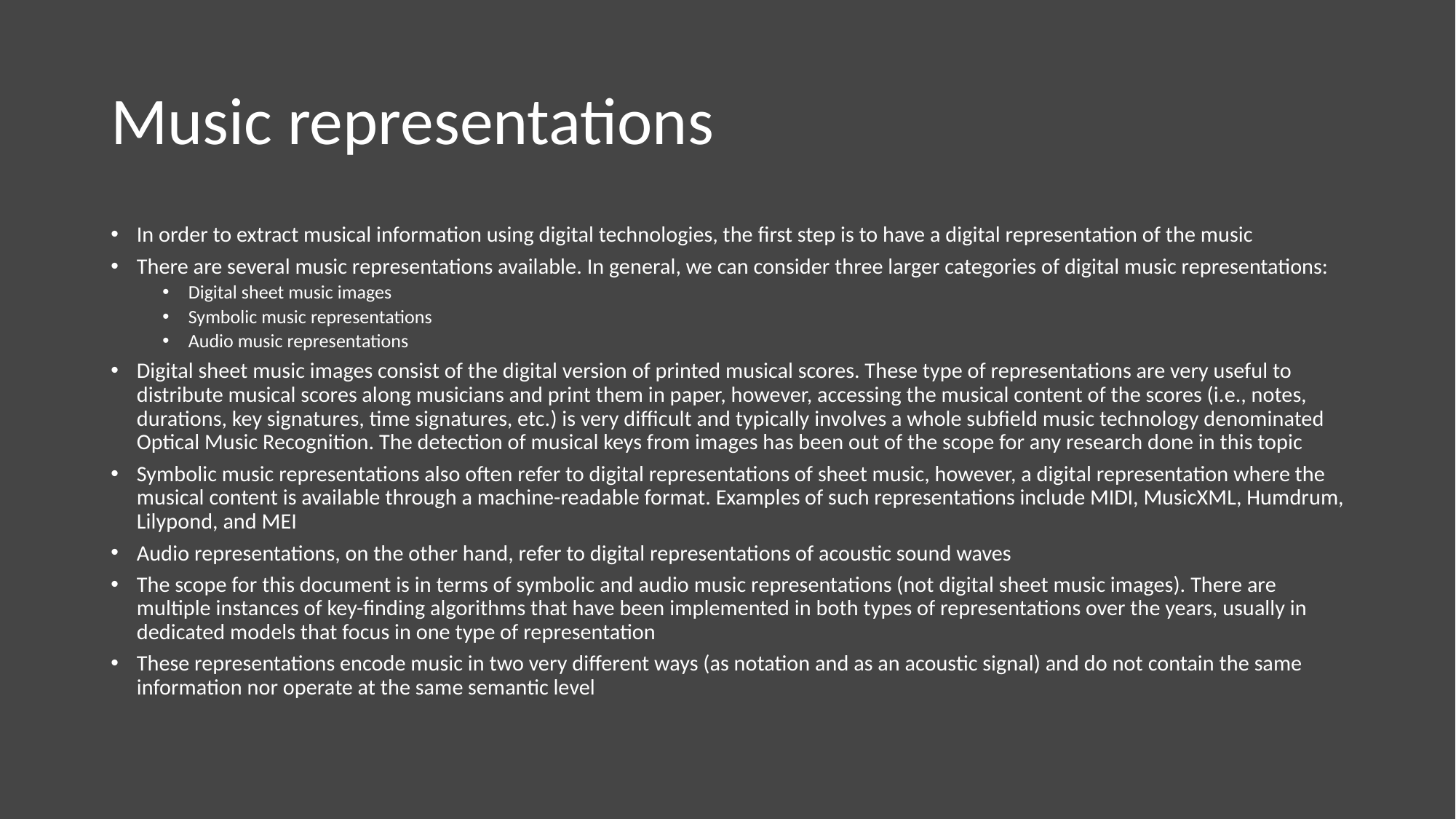

# Music representations
In order to extract musical information using digital technologies, the first step is to have a digital representation of the music
There are several music representations available. In general, we can consider three larger categories of digital music representations:
Digital sheet music images
Symbolic music representations
Audio music representations
Digital sheet music images consist of the digital version of printed musical scores. These type of representations are very useful to distribute musical scores along musicians and print them in paper, however, accessing the musical content of the scores (i.e., notes, durations, key signatures, time signatures, etc.) is very difficult and typically involves a whole subfield music technology denominated Optical Music Recognition. The detection of musical keys from images has been out of the scope for any research done in this topic
Symbolic music representations also often refer to digital representations of sheet music, however, a digital representation where the musical content is available through a machine-readable format. Examples of such representations include MIDI, MusicXML, Humdrum, Lilypond, and MEI
Audio representations, on the other hand, refer to digital representations of acoustic sound waves
The scope for this document is in terms of symbolic and audio music representations (not digital sheet music images). There are multiple instances of key-finding algorithms that have been implemented in both types of representations over the years, usually in dedicated models that focus in one type of representation
These representations encode music in two very different ways (as notation and as an acoustic signal) and do not contain the same information nor operate at the same semantic level